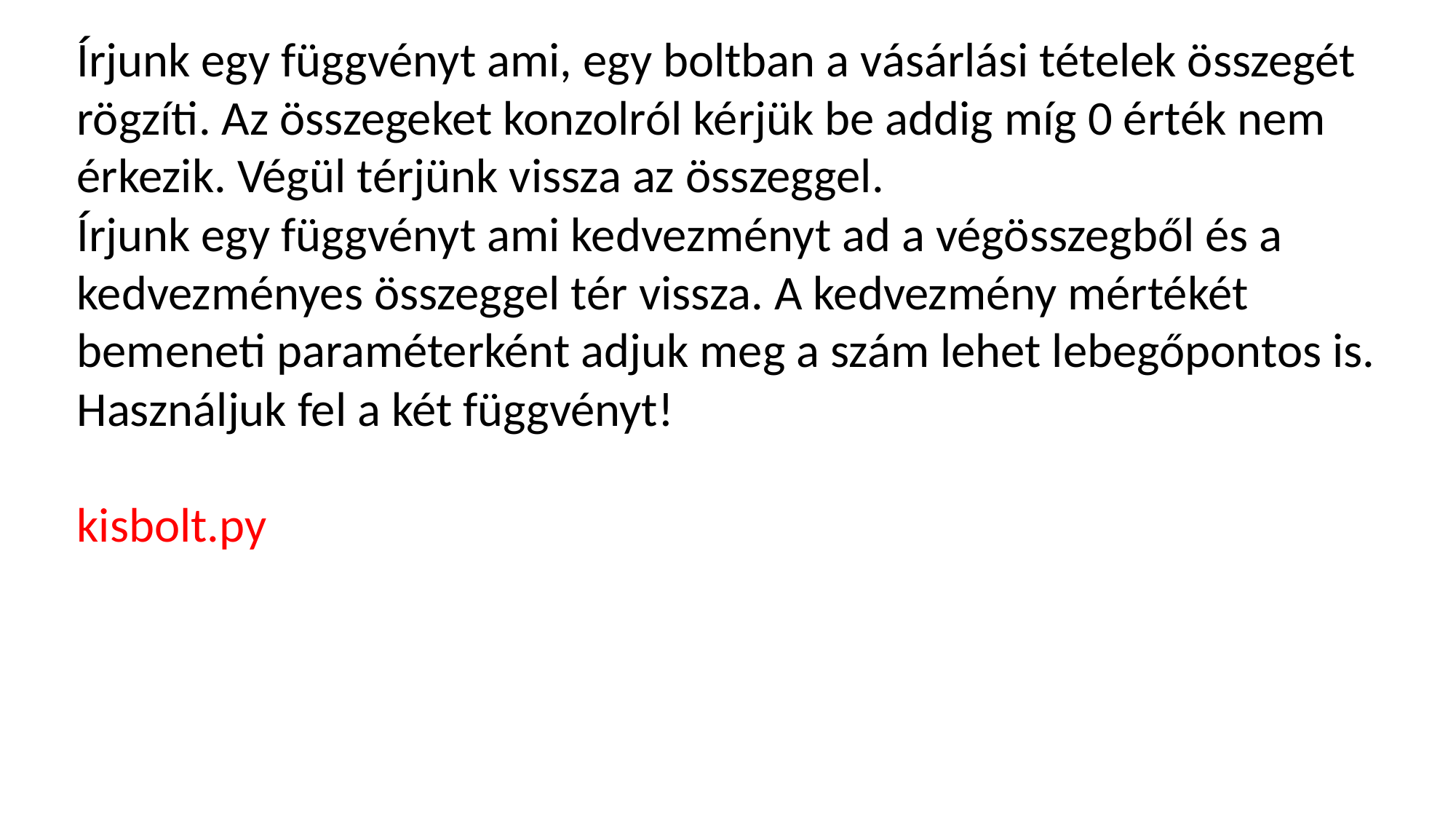

Írjunk egy függvényt ami, egy boltban a vásárlási tételek összegét rögzíti. Az összegeket konzolról kérjük be addig míg 0 érték nem érkezik. Végül térjünk vissza az összeggel.
Írjunk egy függvényt ami kedvezményt ad a végösszegből és a kedvezményes összeggel tér vissza. A kedvezmény mértékét bemeneti paraméterként adjuk meg a szám lehet lebegőpontos is.
Használjuk fel a két függvényt!

kisbolt.py